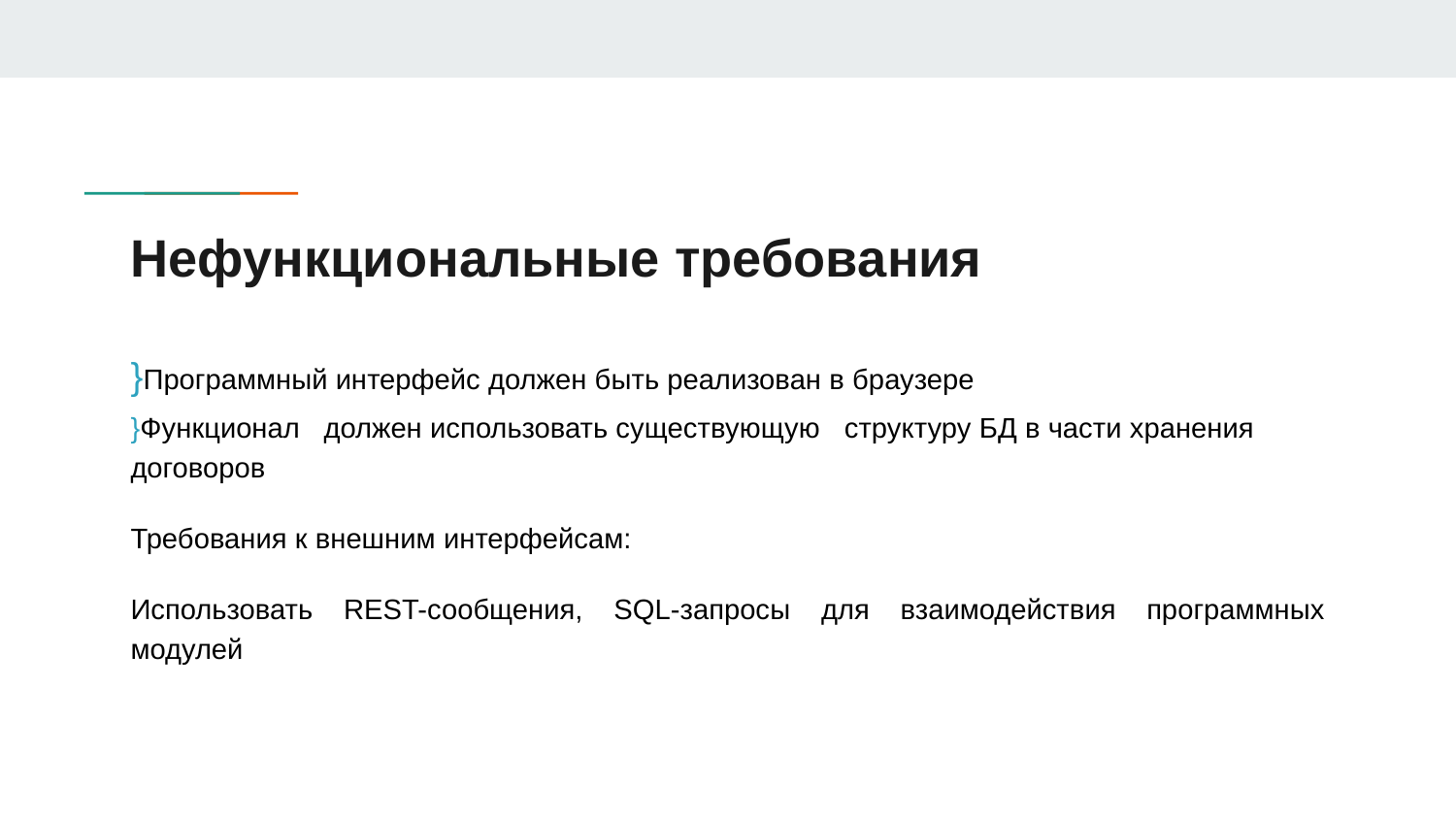

# Нефункциональные требования
}Программный интерфейс должен быть реализован в браузере
}Функционал   должен использовать существующую   структуру БД в части хранения договоров
Требования к внешним интерфейсам:
Использовать REST-сообщения, SQL-запросы для взаимодействия программных модулей